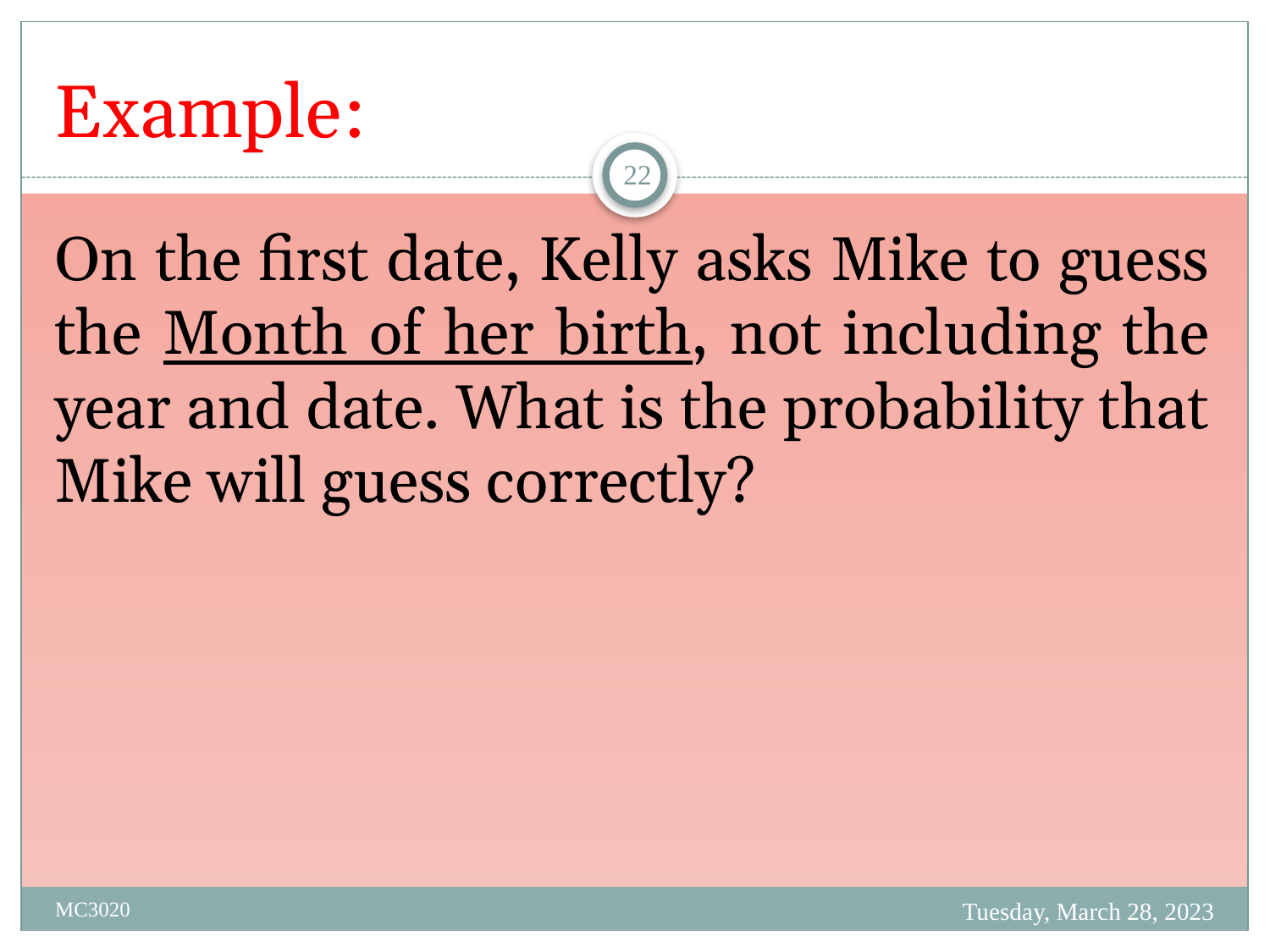

# Example:
22
On the first date, Kelly asks Mike to guess the Month of her birth, not including the year and date. What is the probability that Mike will guess correctly?

Tuesday, March 28, 2023
MC3020